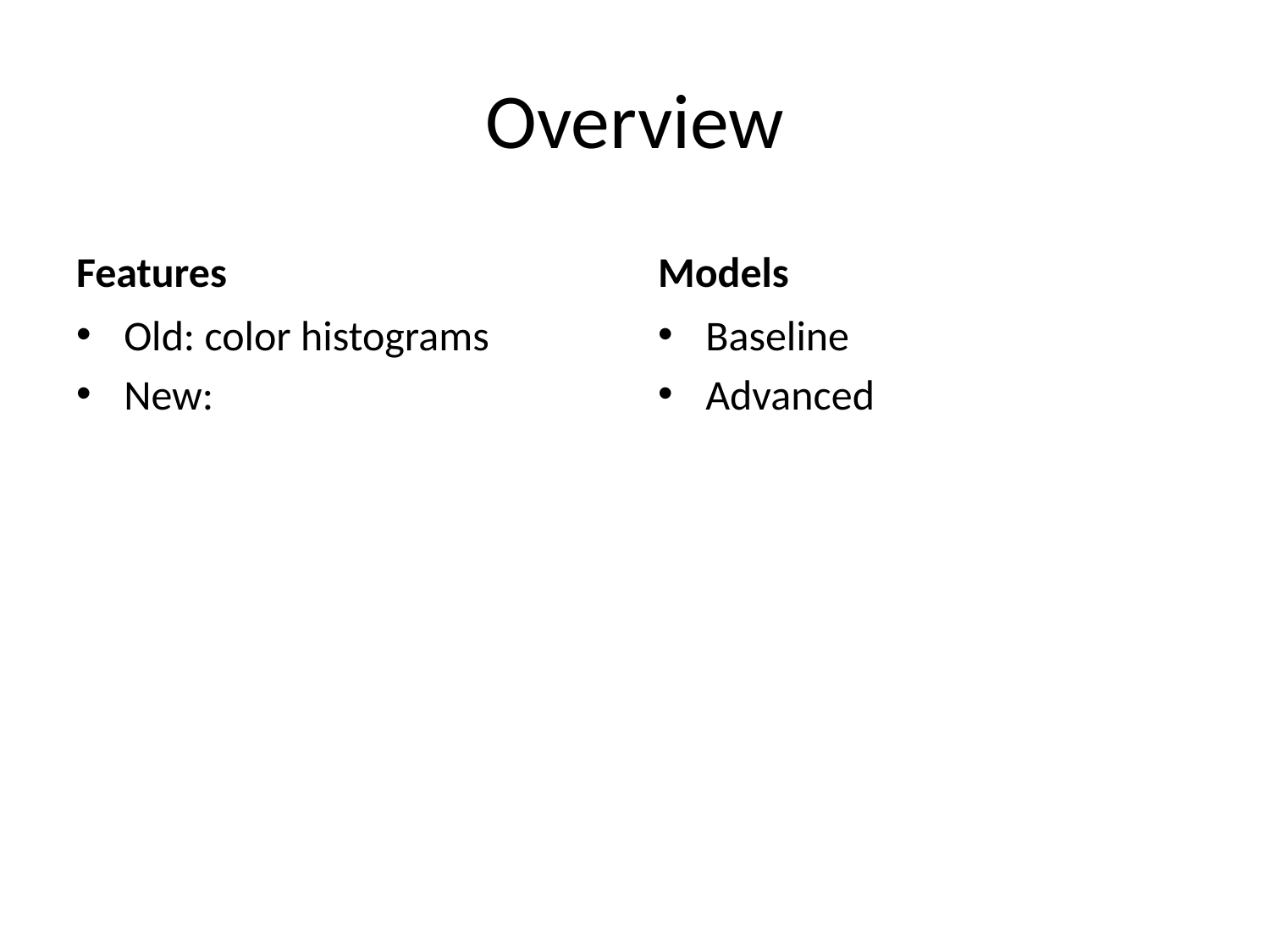

# Overview
Features
Models
Old: color histograms
New:
Baseline
Advanced